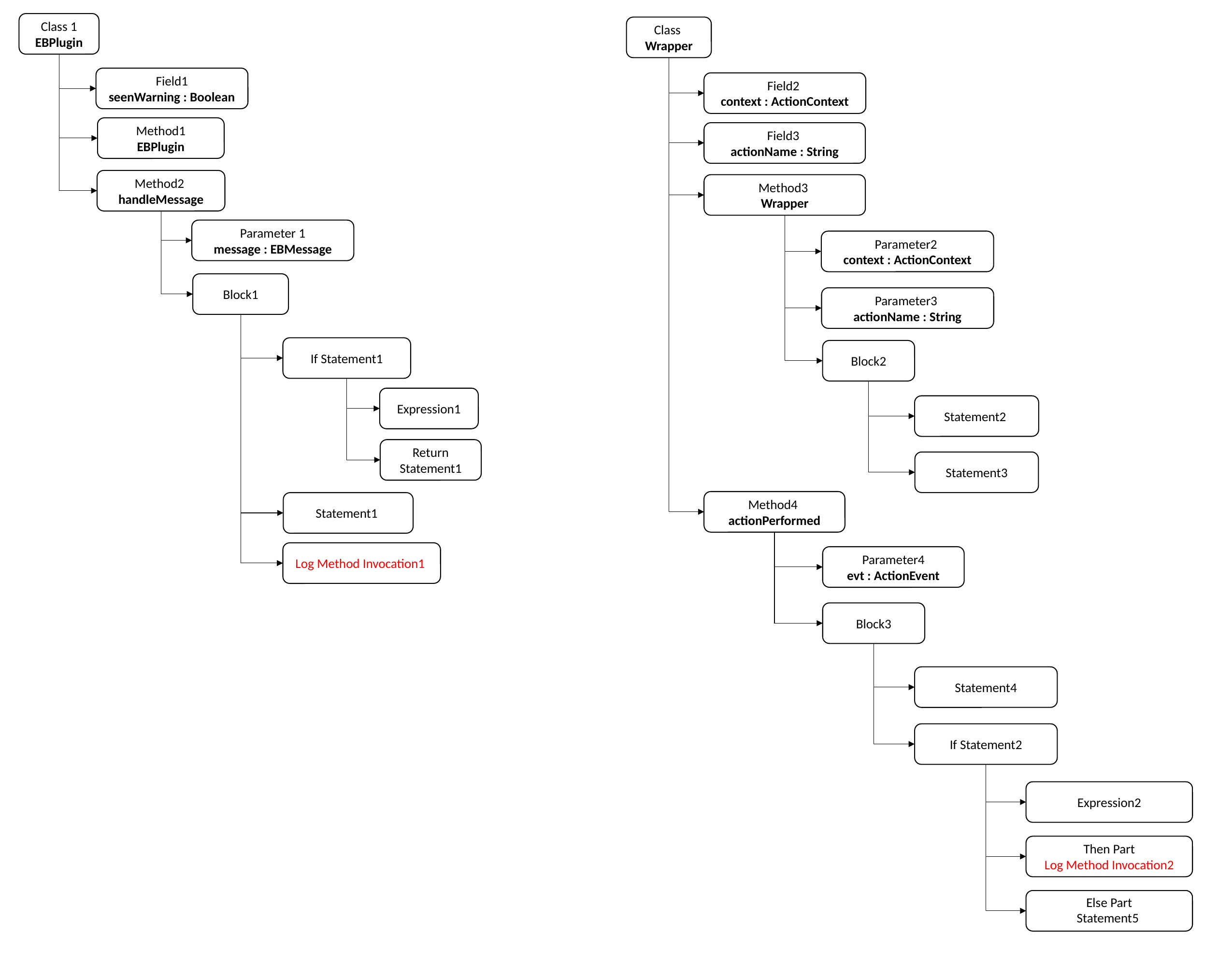

Class 1
EBPlugin
Class
Wrapper
Field1
seenWarning : Boolean
Field2
context : ActionContext
Method1
EBPlugin
Field3
actionName : String
Method2
handleMessage
Method3
Wrapper
Parameter 1
message : EBMessage
Parameter2
context : ActionContext
Block1
Parameter3
actionName : String
If Statement1
Block2
Expression1

Statement2

Return Statement1

Statement3

Method4
actionPerformed

Statement1

Log Method Invocation1

Parameter4
evt : ActionEvent
Block3
Statement4
If Statement2
Expression2

Then Part
Log Method Invocation2

Else Part
Statement5